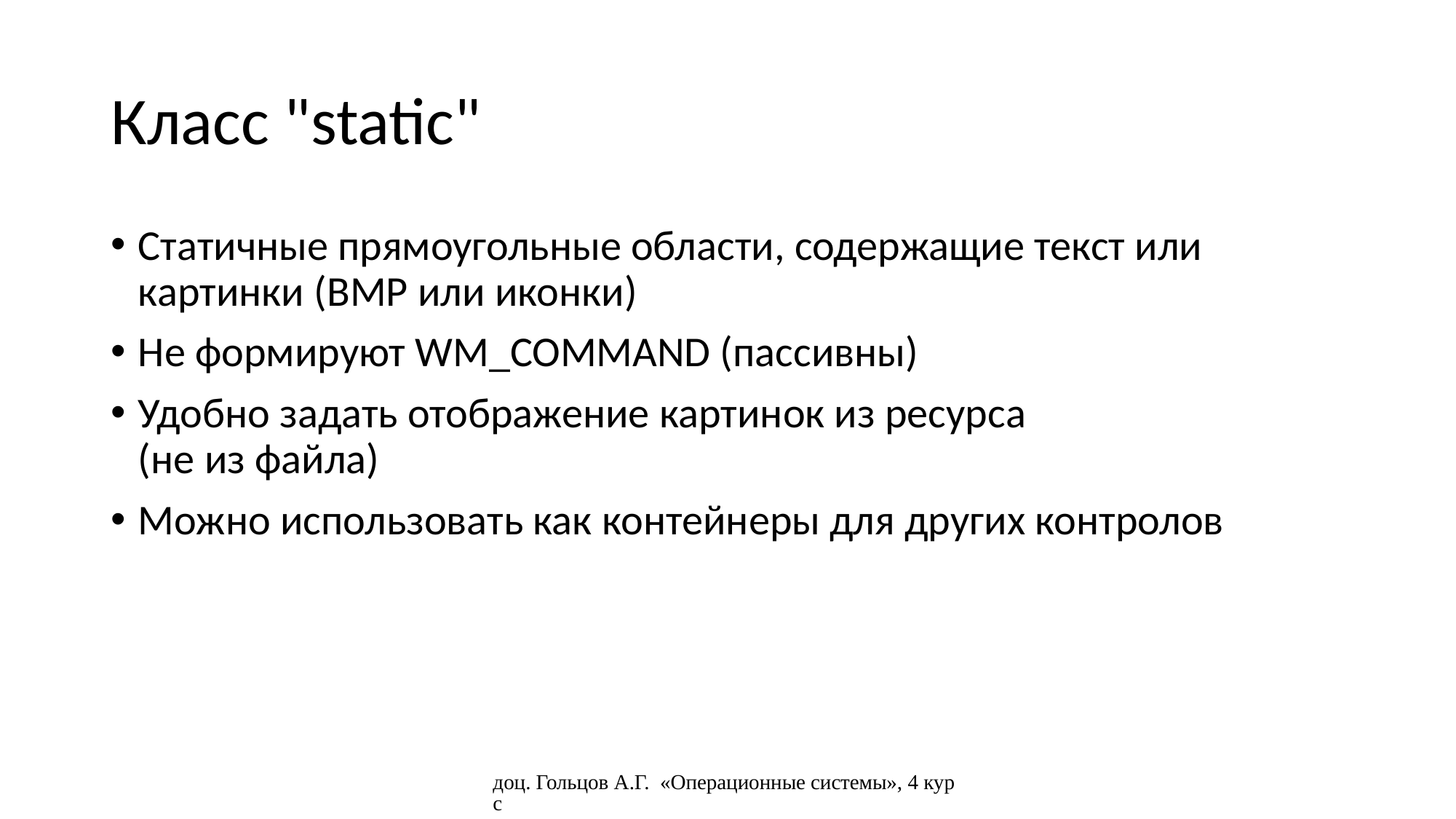

# Класс "static"
Статичные прямоугольные области, содержащие текст или картинки (BMP или иконки)
Не формируют WM_COMMAND (пассивны)
Удобно задать отображение картинок из ресурса
(не из файла)
Можно использовать как контейнеры для других контролов
доц. Гольцов А.Г.  «Операционные системы», 4 курс